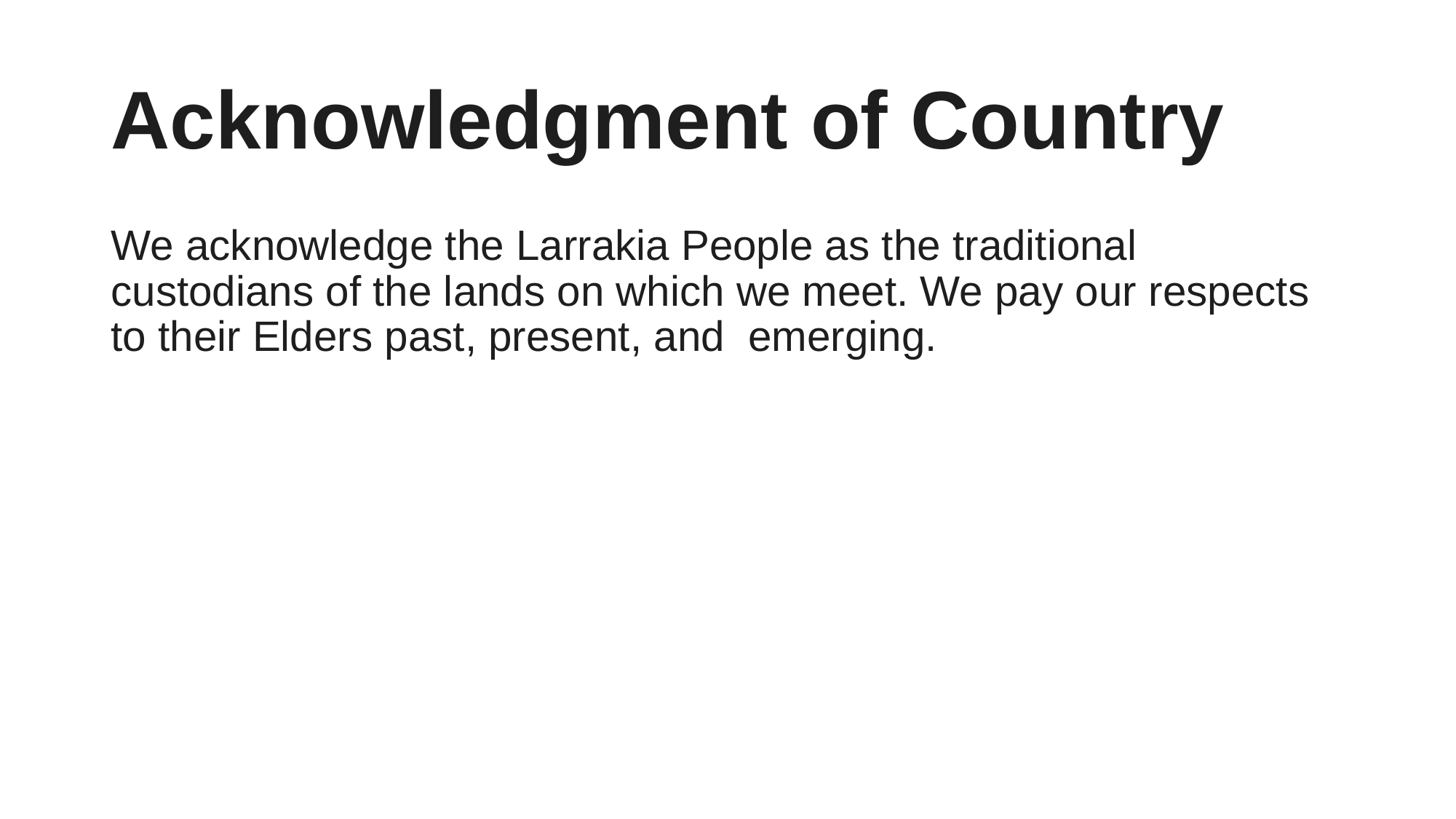

# Acknowledgment of Country
We acknowledge the Larrakia People as the traditional custodians of the lands on which we meet. We pay our respects to their Elders past, present, and  emerging.